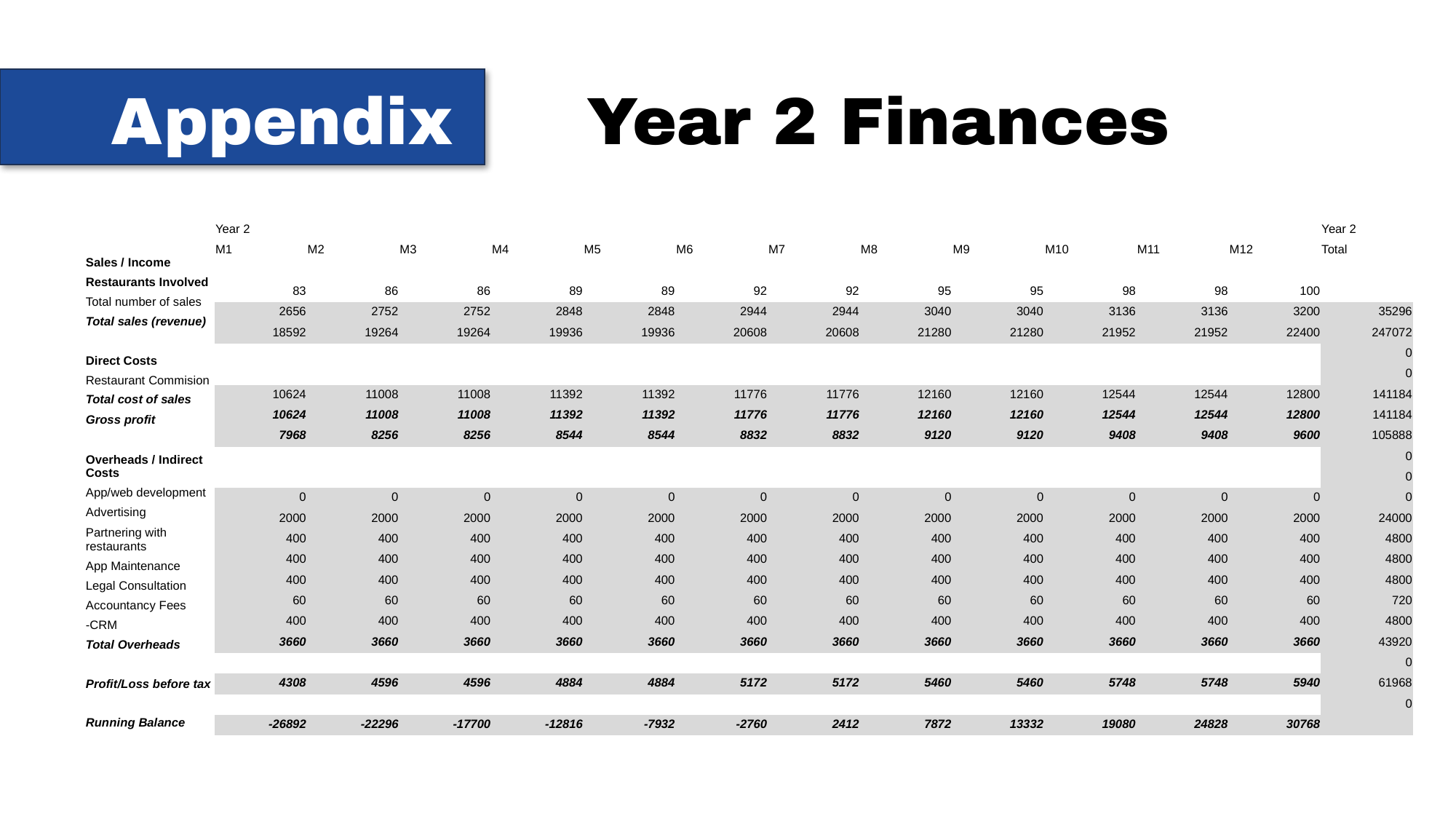

# Appendix      Year 2 Finances

|  |
| --- |
|  |
| Sales / Income |
| Restaurants Involved |
| Total number of sales |
| Total sales (revenue) |
|  |
| Direct Costs |
| Restaurant Commision |
| Total cost of sales |
| Gross profit |
|  |
| Overheads / Indirect Costs |
| App/web development |
| Advertising |
| Partnering with restaurants |
| App Maintenance |
| Legal Consultation |
| Accountancy Fees |
| -CRM |
| Total Overheads |
|  |
| Profit/Loss before tax |
|  |
| Running Balance |
| Year 2 |  |  |  |  |  |  |  |  |  |  |  | Year 2 |
| --- | --- | --- | --- | --- | --- | --- | --- | --- | --- | --- | --- | --- |
| M1 | M2 | M3 | M4 | M5 | M6 | M7 | M8 | M9 | M10 | M11 | M12 | Total |
|  |  |  |  |  |  |  |  |  |  |  |  |  |
| 83 | 86 | 86 | 89 | 89 | 92 | 92 | 95 | 95 | 98 | 98 | 100 |  |
| 2656 | 2752 | 2752 | 2848 | 2848 | 2944 | 2944 | 3040 | 3040 | 3136 | 3136 | 3200 | 35296 |
| 18592 | 19264 | 19264 | 19936 | 19936 | 20608 | 20608 | 21280 | 21280 | 21952 | 21952 | 22400 | 247072 |
|  |  |  |  |  |  |  |  |  |  |  |  | 0 |
|  |  |  |  |  |  |  |  |  |  |  |  | 0 |
| 10624 | 11008 | 11008 | 11392 | 11392 | 11776 | 11776 | 12160 | 12160 | 12544 | 12544 | 12800 | 141184 |
| 10624 | 11008 | 11008 | 11392 | 11392 | 11776 | 11776 | 12160 | 12160 | 12544 | 12544 | 12800 | 141184 |
| 7968 | 8256 | 8256 | 8544 | 8544 | 8832 | 8832 | 9120 | 9120 | 9408 | 9408 | 9600 | 105888 |
|  |  |  |  |  |  |  |  |  |  |  |  | 0 |
|  |  |  |  |  |  |  |  |  |  |  |  | 0 |
| 0 | 0 | 0 | 0 | 0 | 0 | 0 | 0 | 0 | 0 | 0 | 0 | 0 |
| 2000 | 2000 | 2000 | 2000 | 2000 | 2000 | 2000 | 2000 | 2000 | 2000 | 2000 | 2000 | 24000 |
| 400 | 400 | 400 | 400 | 400 | 400 | 400 | 400 | 400 | 400 | 400 | 400 | 4800 |
| 400 | 400 | 400 | 400 | 400 | 400 | 400 | 400 | 400 | 400 | 400 | 400 | 4800 |
| 400 | 400 | 400 | 400 | 400 | 400 | 400 | 400 | 400 | 400 | 400 | 400 | 4800 |
| 60 | 60 | 60 | 60 | 60 | 60 | 60 | 60 | 60 | 60 | 60 | 60 | 720 |
| 400 | 400 | 400 | 400 | 400 | 400 | 400 | 400 | 400 | 400 | 400 | 400 | 4800 |
| 3660 | 3660 | 3660 | 3660 | 3660 | 3660 | 3660 | 3660 | 3660 | 3660 | 3660 | 3660 | 43920 |
|  |  |  |  |  |  |  |  |  |  |  |  | 0 |
| 4308 | 4596 | 4596 | 4884 | 4884 | 5172 | 5172 | 5460 | 5460 | 5748 | 5748 | 5940 | 61968 |
|  |  |  |  |  |  |  |  |  |  |  |  | 0 |
| -26892 | -22296 | -17700 | -12816 | -7932 | -2760 | 2412 | 7872 | 13332 | 19080 | 24828 | 30768 |  |